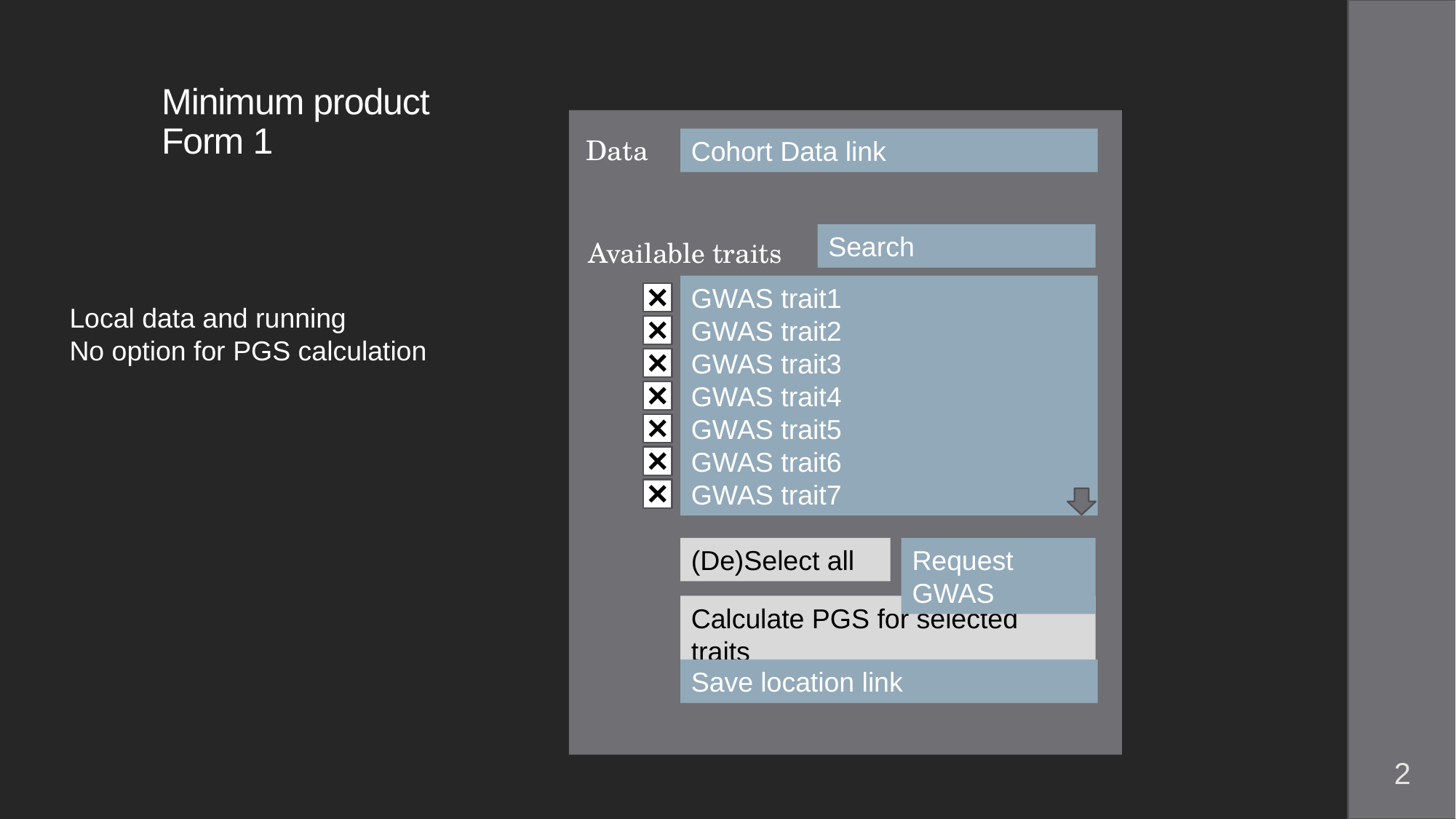

# Minimum product Form 1

Data
Cohort Data link
Search
Available traits
GWAS trait1
GWAS trait2
GWAS trait3
GWAS trait4
GWAS trait5
GWAS trait6
GWAS trait7

Local data and running
No option for PGS calculation

(De)Select all
Request GWAS
Calculate PGS for selected traits
Save location link
2